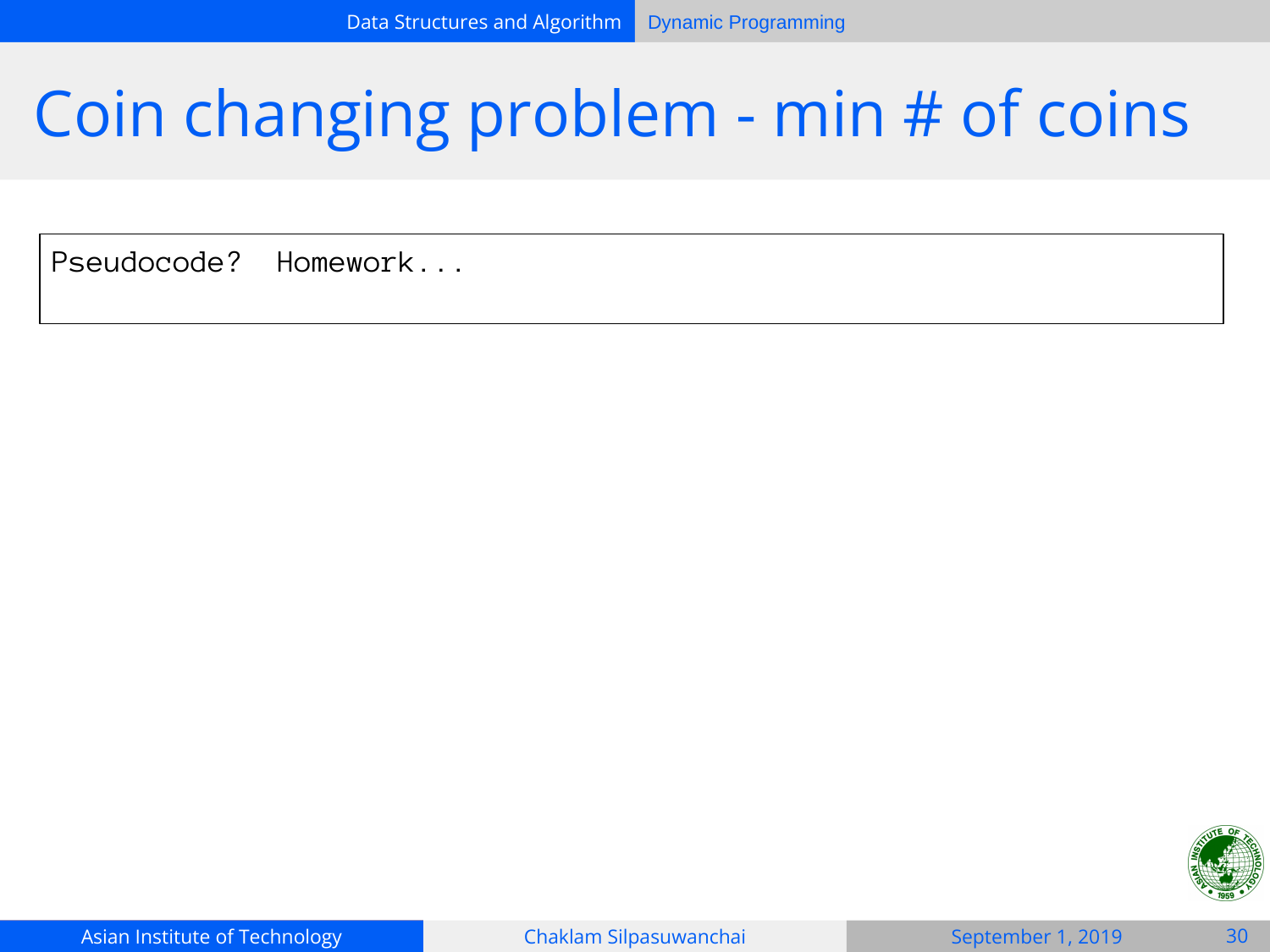

# Coin changing problem - min # of coins
Pseudocode?  Homework...
30